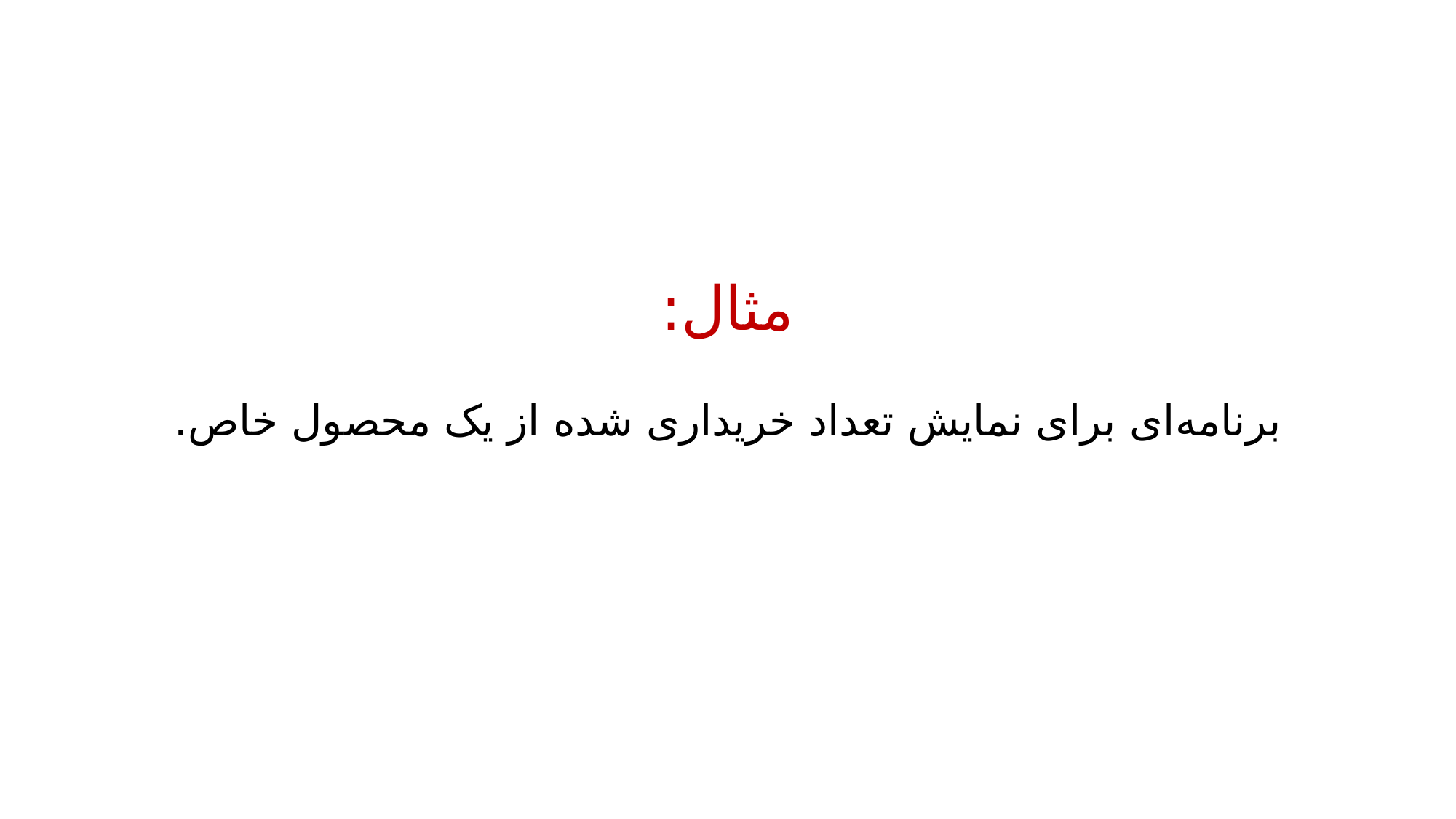

مثال:

برنامه‌ای برای نمایش تعداد خریداری شده از یک محصول خاص.